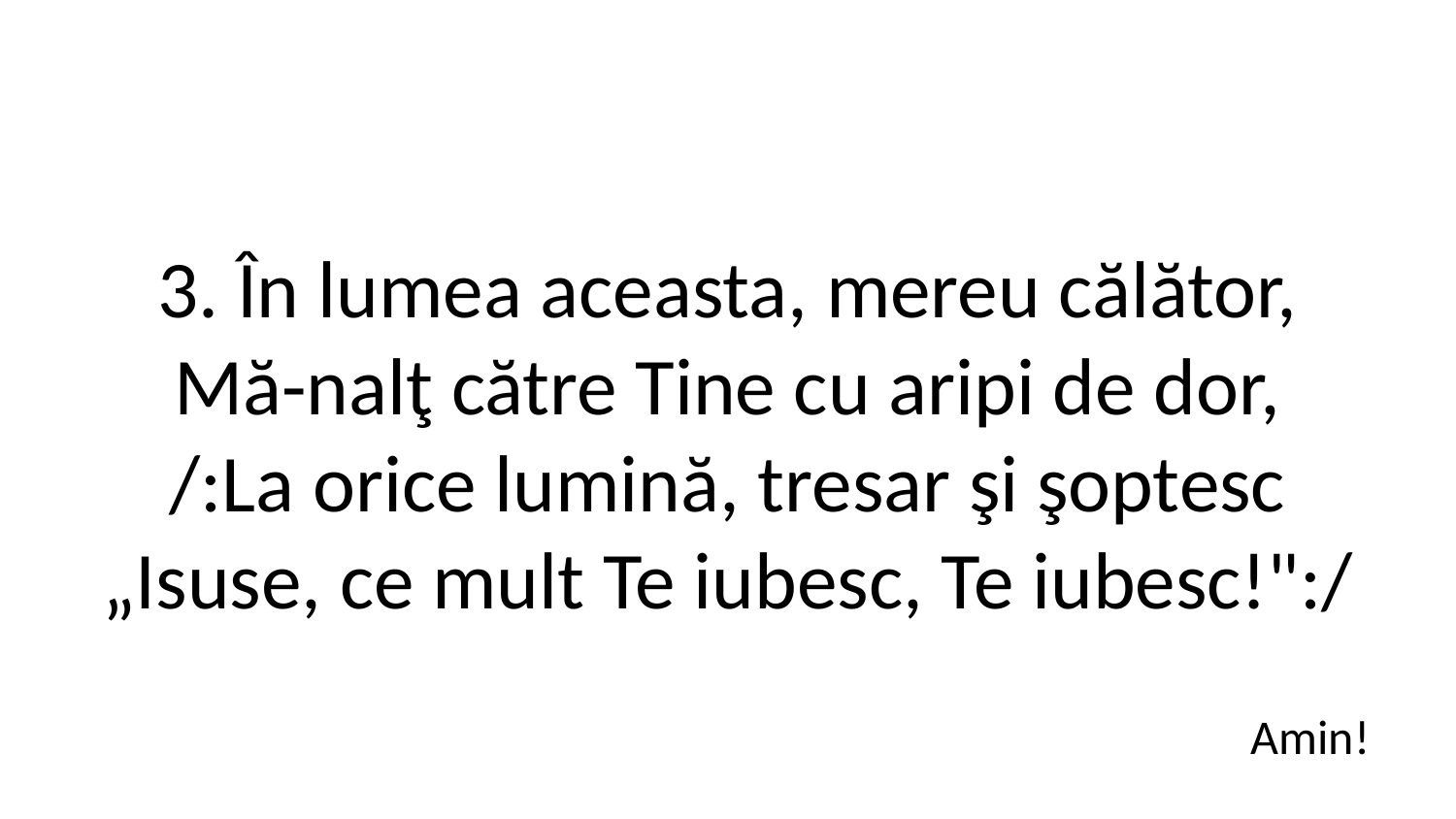

3. În lumea aceasta, mereu călător,
Mă-nalţ către Tine cu aripi de dor,
/:La orice lumină, tresar şi şoptesc
„Isuse, ce mult Te iubesc, Te iubesc!":/

Amin!